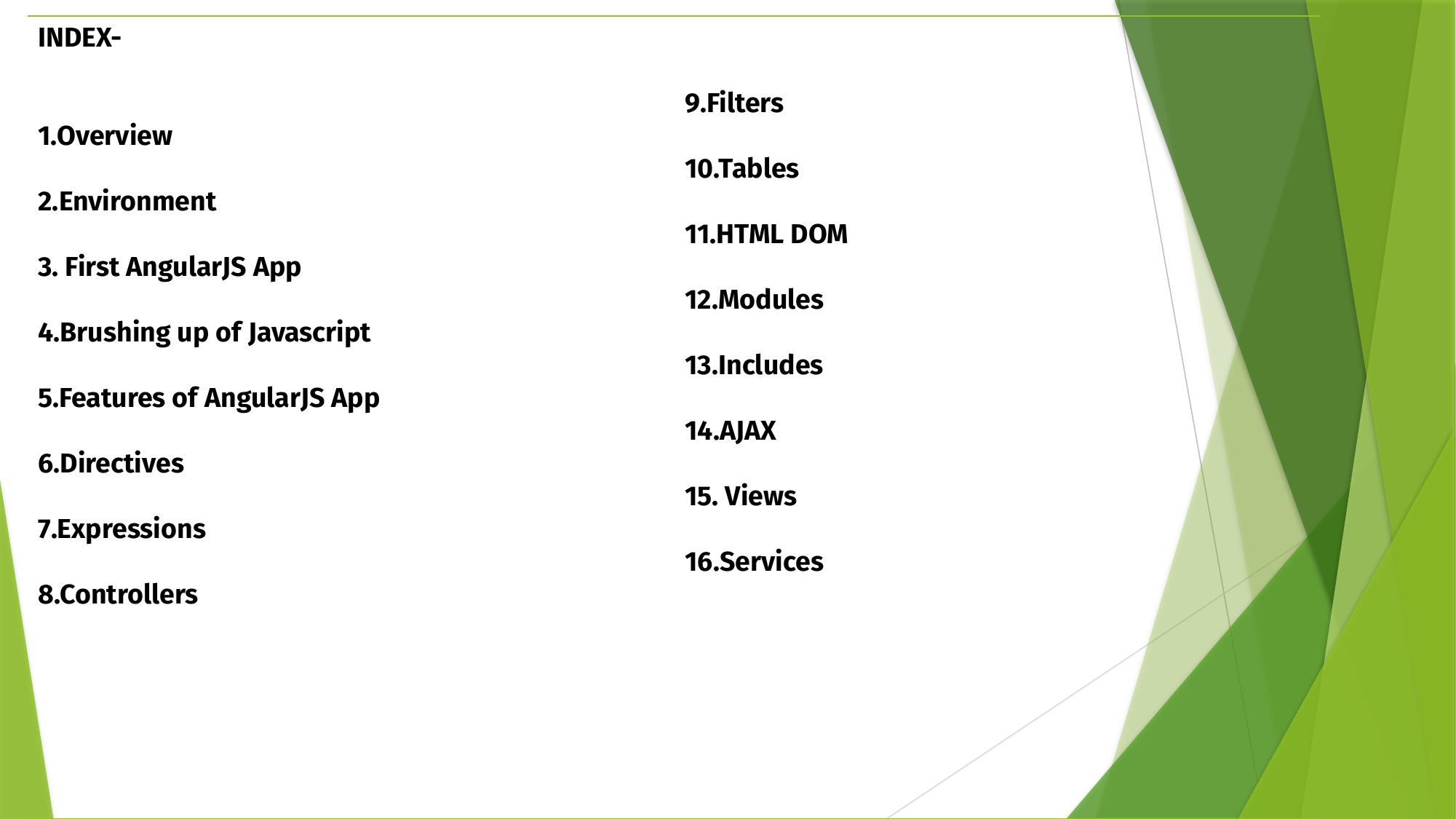

| INDEX- 1.Overview 2.Environment 3. First AngularJS App 4.Brushing up of Javascript 5.Features of AngularJS App 6.Directives 7.Expressions 8.Controllers | 9.Filters 10.Tables 11.HTML DOM 12.Modules 13.Includes 14.AJAX 15. Views 16.Services |
| --- | --- |